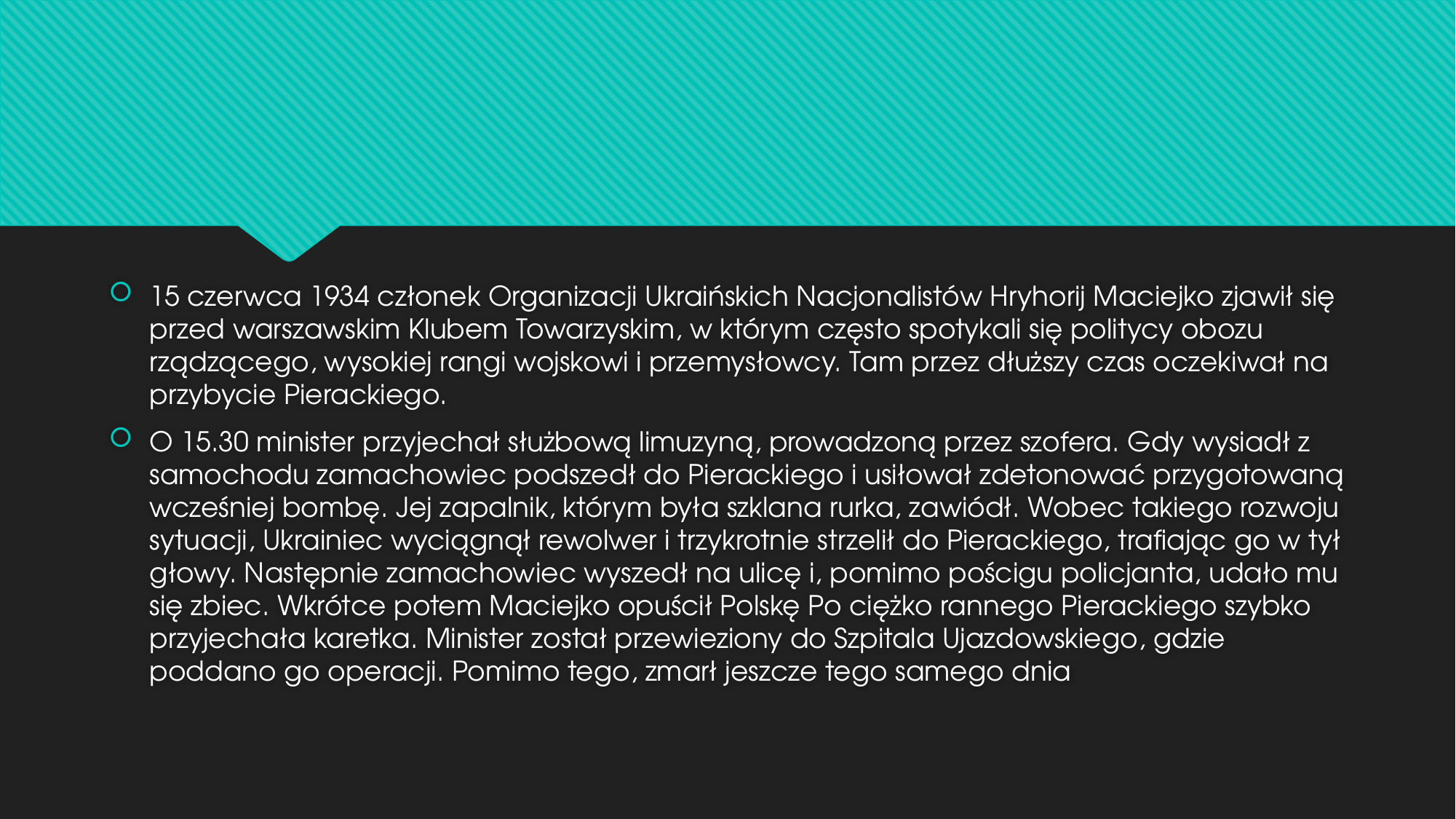

#
15 czerwca 1934 członek Organizacji Ukraińskich Nacjonalistów Hryhorij Maciejko zjawił się przed warszawskim Klubem Towarzyskim, w którym często spotykali się politycy obozu rządzącego, wysokiej rangi wojskowi i przemysłowcy. Tam przez dłuższy czas oczekiwał na przybycie Pierackiego.
O 15.30 minister przyjechał służbową limuzyną, prowadzoną przez szofera. Gdy wysiadł z samochodu zamachowiec podszedł do Pierackiego i usiłował zdetonować przygotowaną wcześniej bombę. Jej zapalnik, którym była szklana rurka, zawiódł. Wobec takiego rozwoju sytuacji, Ukrainiec wyciągnął rewolwer i trzykrotnie strzelił do Pierackiego, trafiając go w tył głowy. Następnie zamachowiec wyszedł na ulicę i, pomimo pościgu policjanta, udało mu się zbiec. Wkrótce potem Maciejko opuścił Polskę Po ciężko rannego Pierackiego szybko przyjechała karetka. Minister został przewieziony do Szpitala Ujazdowskiego, gdzie poddano go operacji. Pomimo tego, zmarł jeszcze tego samego dnia